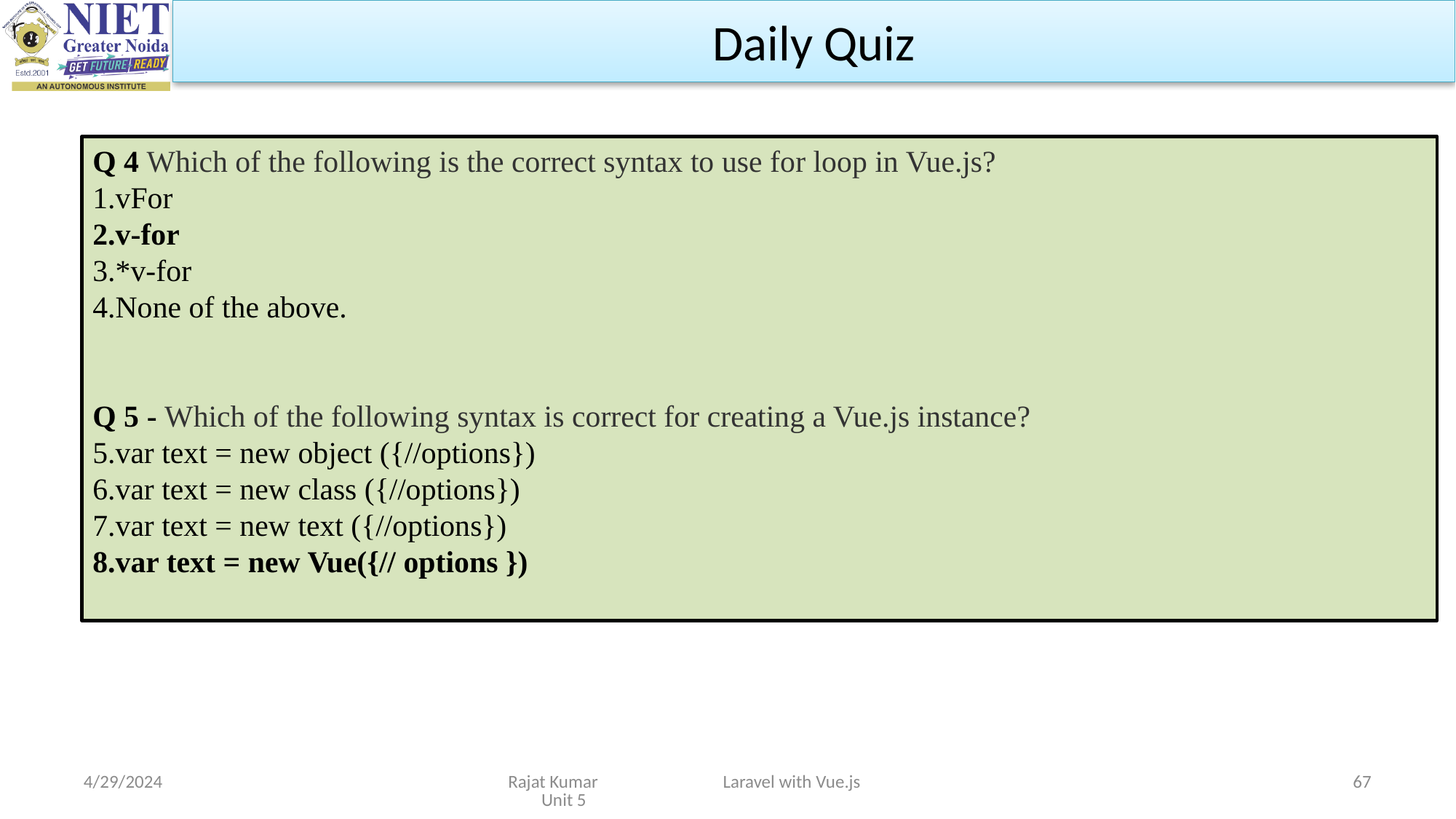

Daily Quiz
Q 4 Which of the following is the correct syntax to use for loop in Vue.js?
vFor
v-for
*v-for
None of the above.

Q 5 - Which of the following syntax is correct for creating a Vue.js instance?
var text = new object ({//options})
var text = new class ({//options})
var text = new text ({//options})
var text = new Vue({// options })

4/29/2024
Rajat Kumar                              Laravel with Vue.js                            Unit 5
67